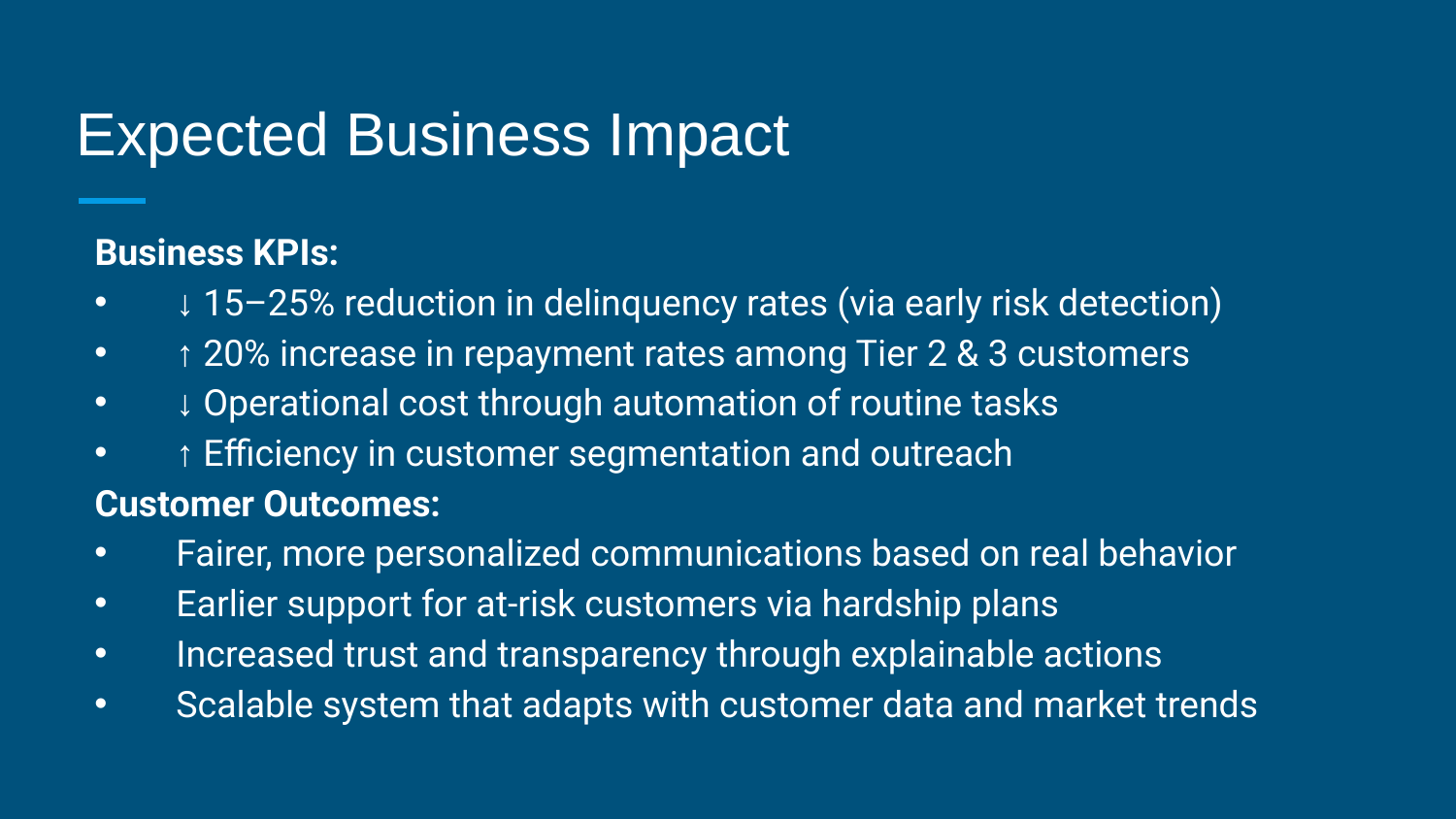

# Expected Business Impact
Business KPIs:
   ↓ 15–25% reduction in delinquency rates (via early risk detection)
   ↑ 20% increase in repayment rates among Tier 2 & 3 customers
   ↓ Operational cost through automation of routine tasks
   ↑ Efficiency in customer segmentation and outreach
Customer Outcomes:
   Fairer, more personalized communications based on real behavior
   Earlier support for at-risk customers via hardship plans
   Increased trust and transparency through explainable actions
   Scalable system that adapts with customer data and market trends